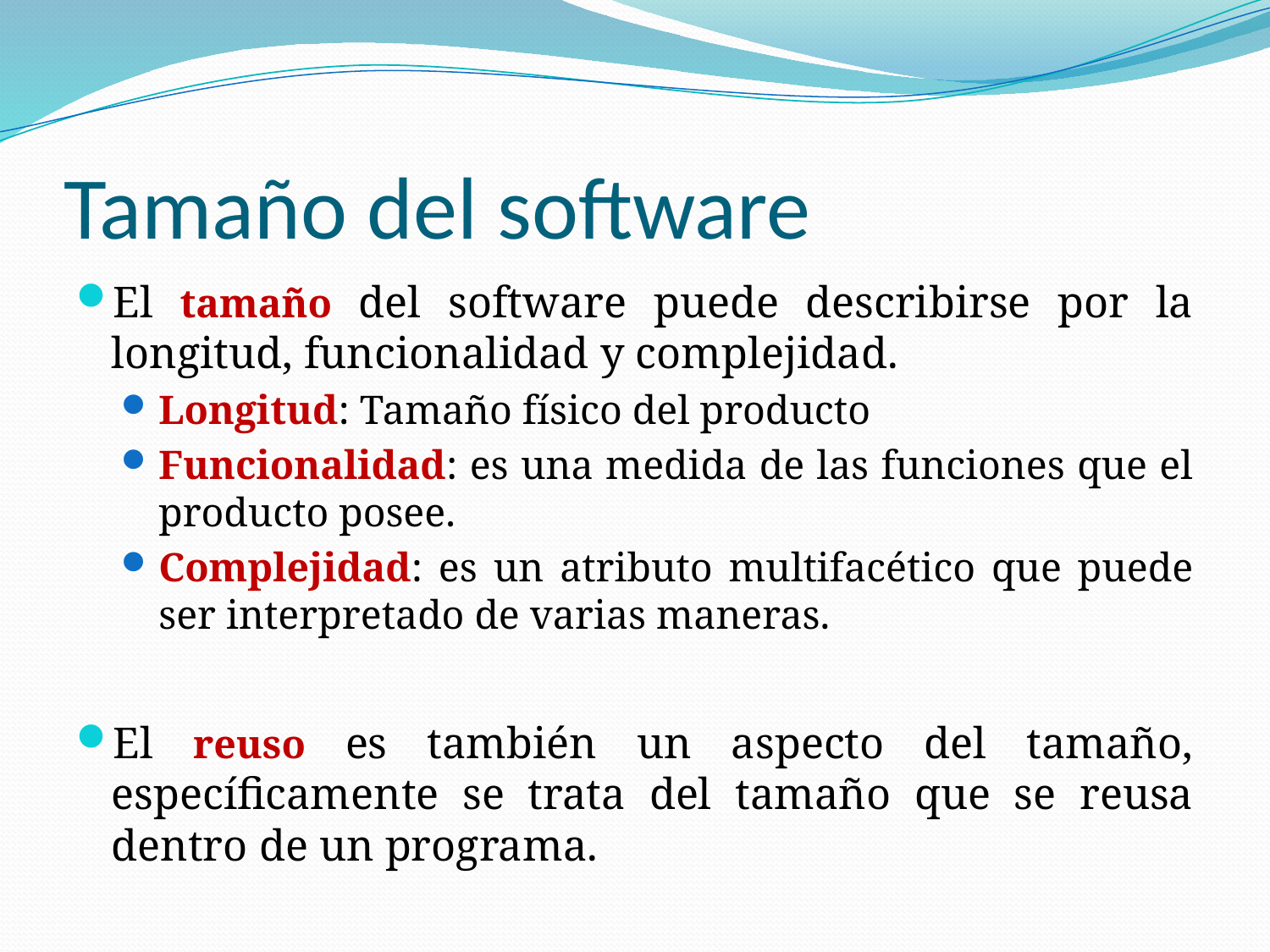

# Tamaño del software
El tamaño del software puede describirse por la longitud, funcionalidad y complejidad.
Longitud: Tamaño físico del producto
Funcionalidad: es una medida de las funciones que el producto posee.
Complejidad: es un atributo multifacético que puede ser interpretado de varias maneras.

El reuso es también un aspecto del tamaño, específicamente se trata del tamaño que se reusa dentro de un programa.